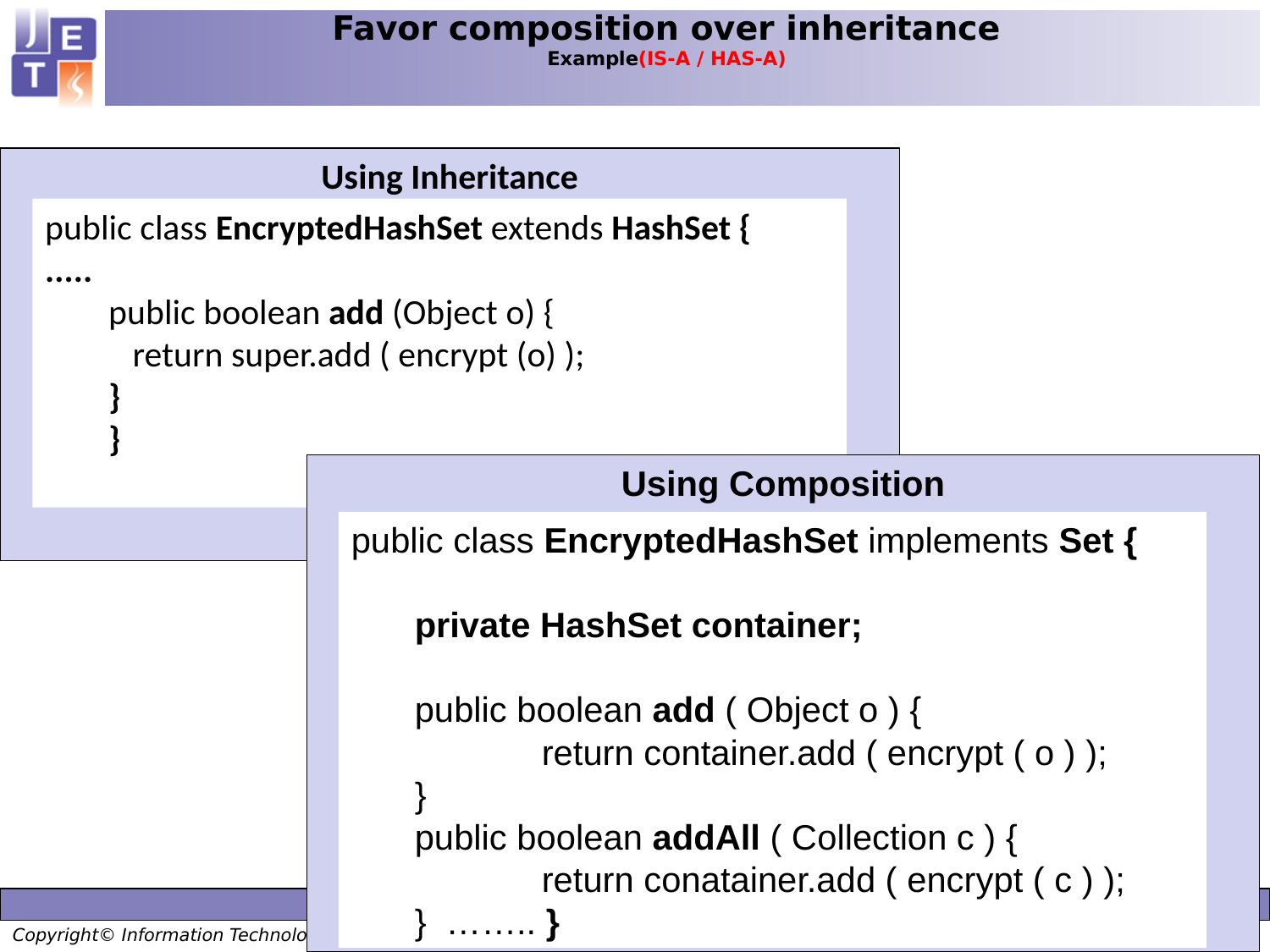

# Favor composition over inheritance Example(IS-A / HAS-A)
Using Inheritance
public class EncryptedHashSet extends HashSet {
.....
public boolean add (Object o) {
   return super.add ( encrypt (o) );
}
}

Using Composition
public class EncryptedHashSet implements Set {

private HashSet container;

public boolean add ( Object o ) {
   	return container.add ( encrypt ( o ) );
}
public boolean addAll ( Collection c ) {
   	return conatainer.add ( encrypt ( c ) );
}  …….. }